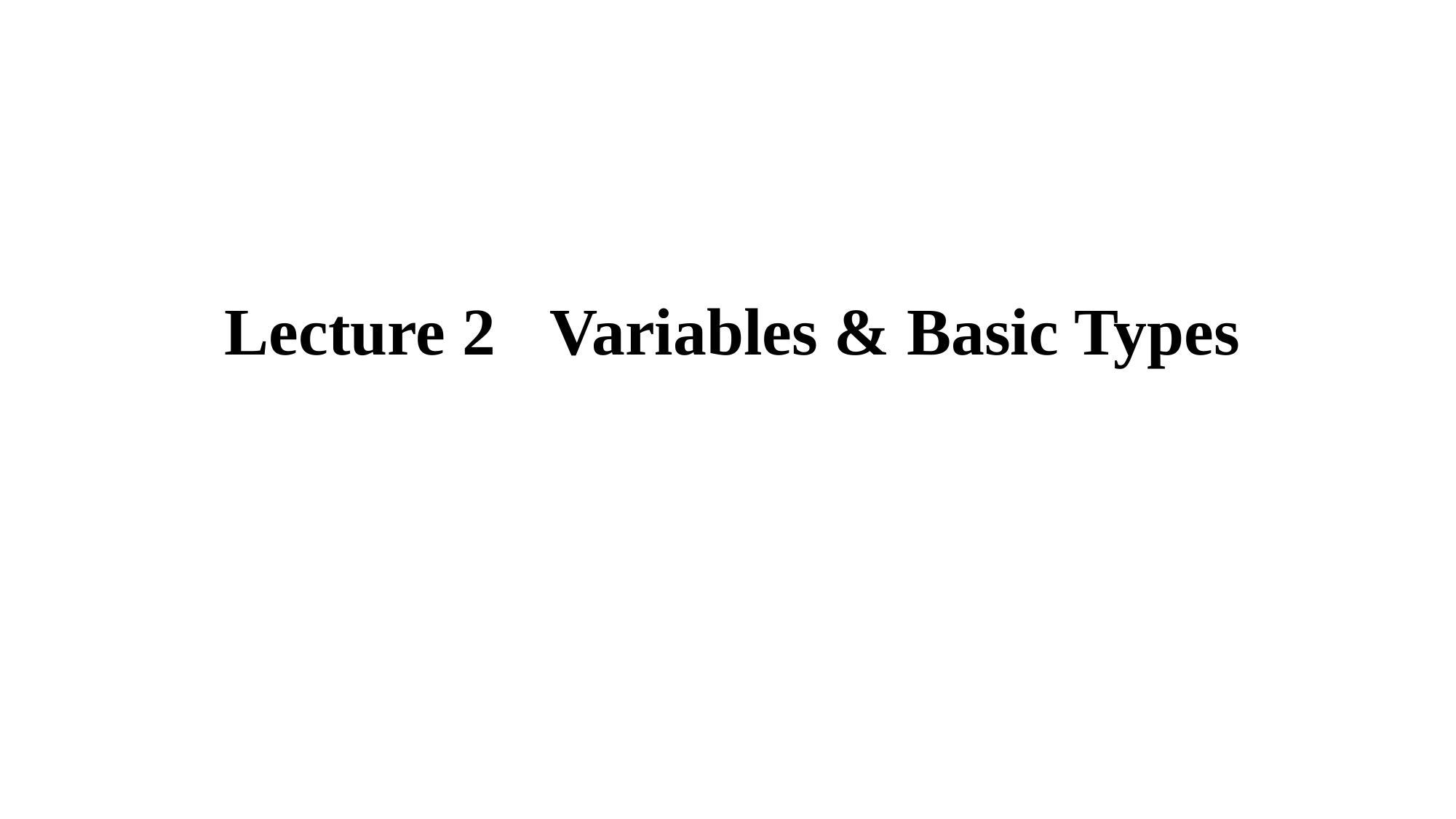

# Variables & Basic Types
Lecture 2